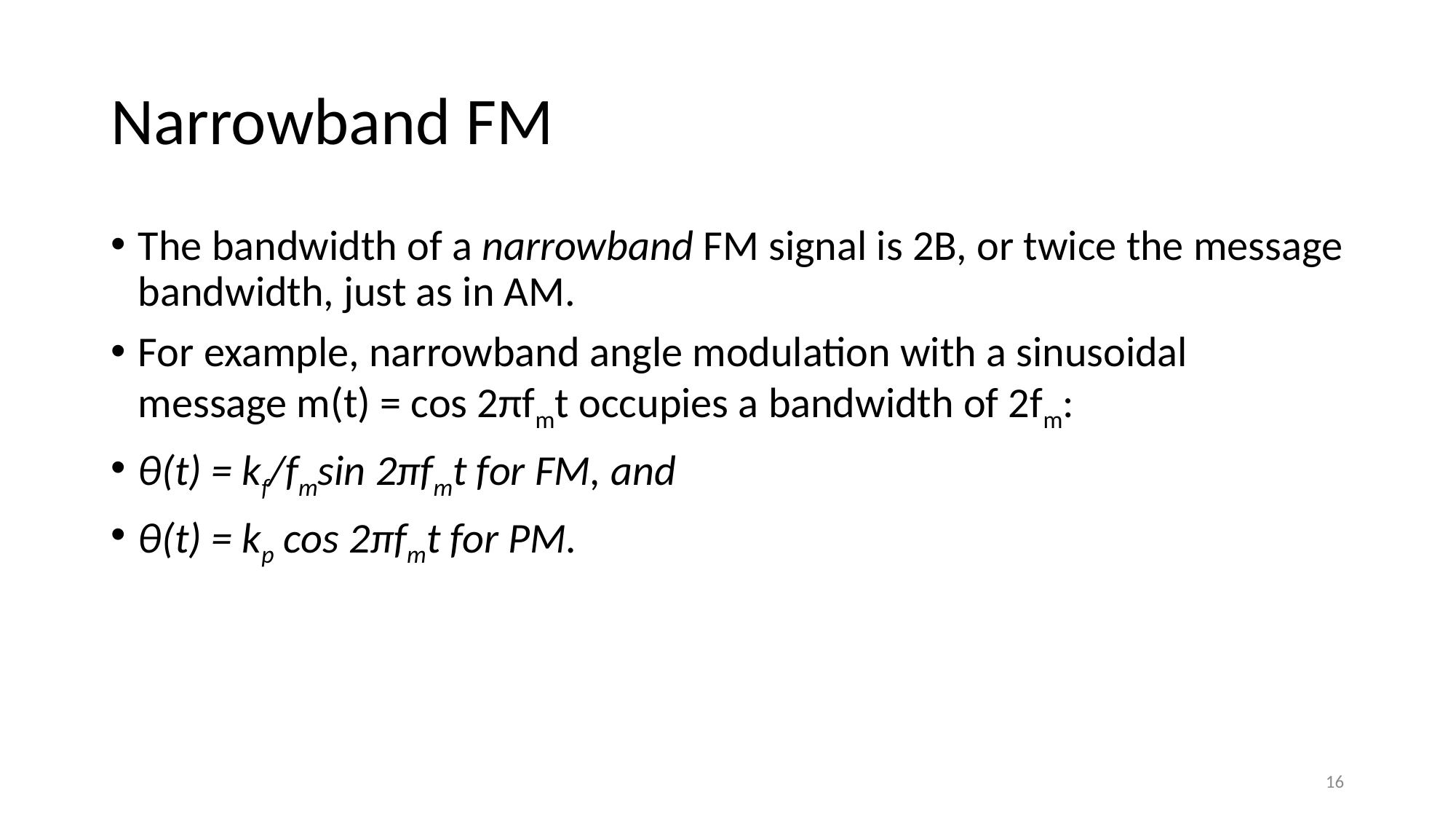

# Narrowband FM
The bandwidth of a narrowband FM signal is 2B, or twice the message bandwidth, just as in AM.
For example, narrowband angle modulation with a sinusoidal message m(t) = cos 2πfmt occupies a bandwidth of 2fm:
θ(t) = kf/fmsin 2πfmt for FM, and
θ(t) = kp cos 2πfmt for PM.
16